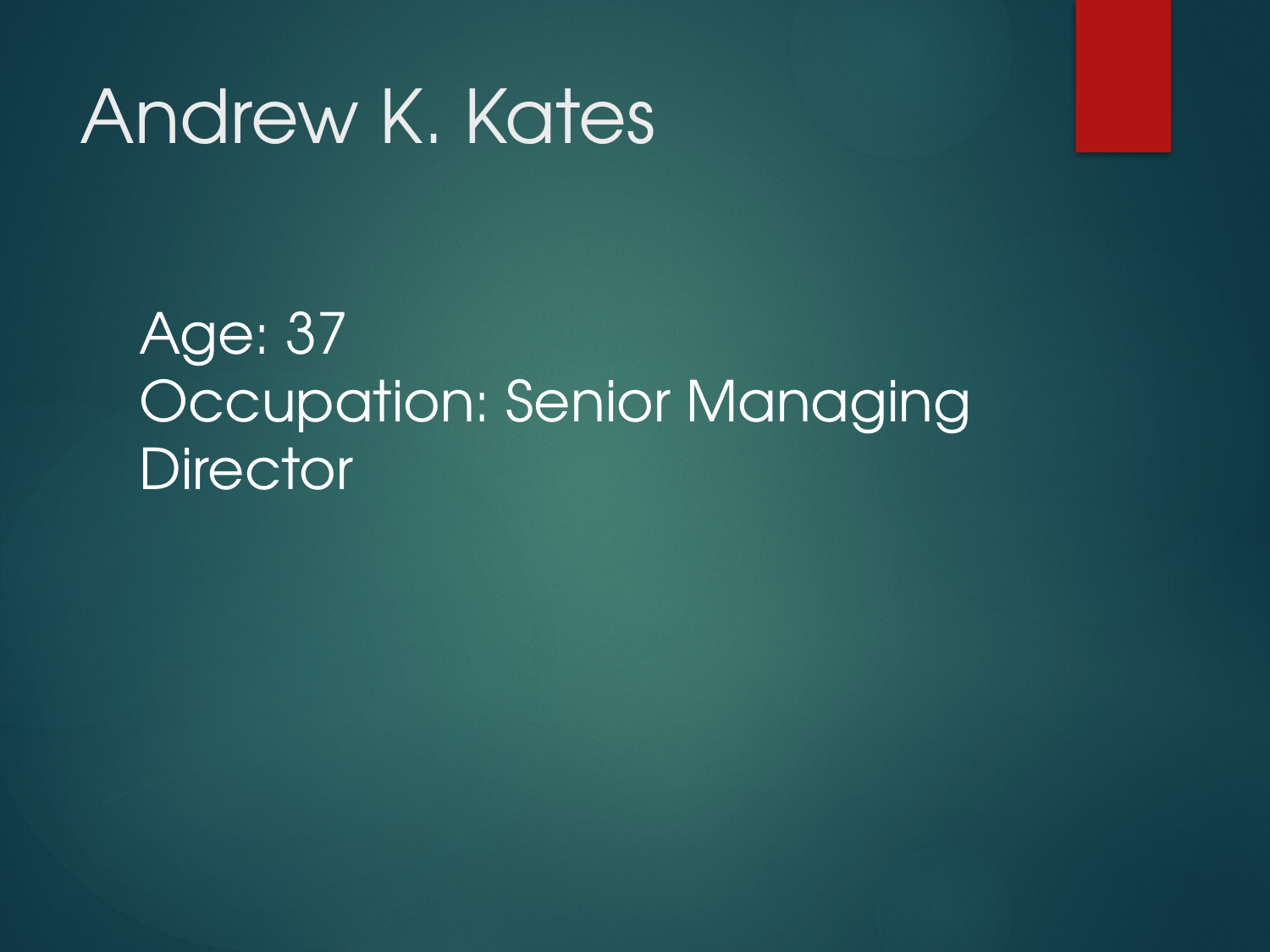

# Andrew K. Kates

Age: 37
Occupation: Senior Managing Director